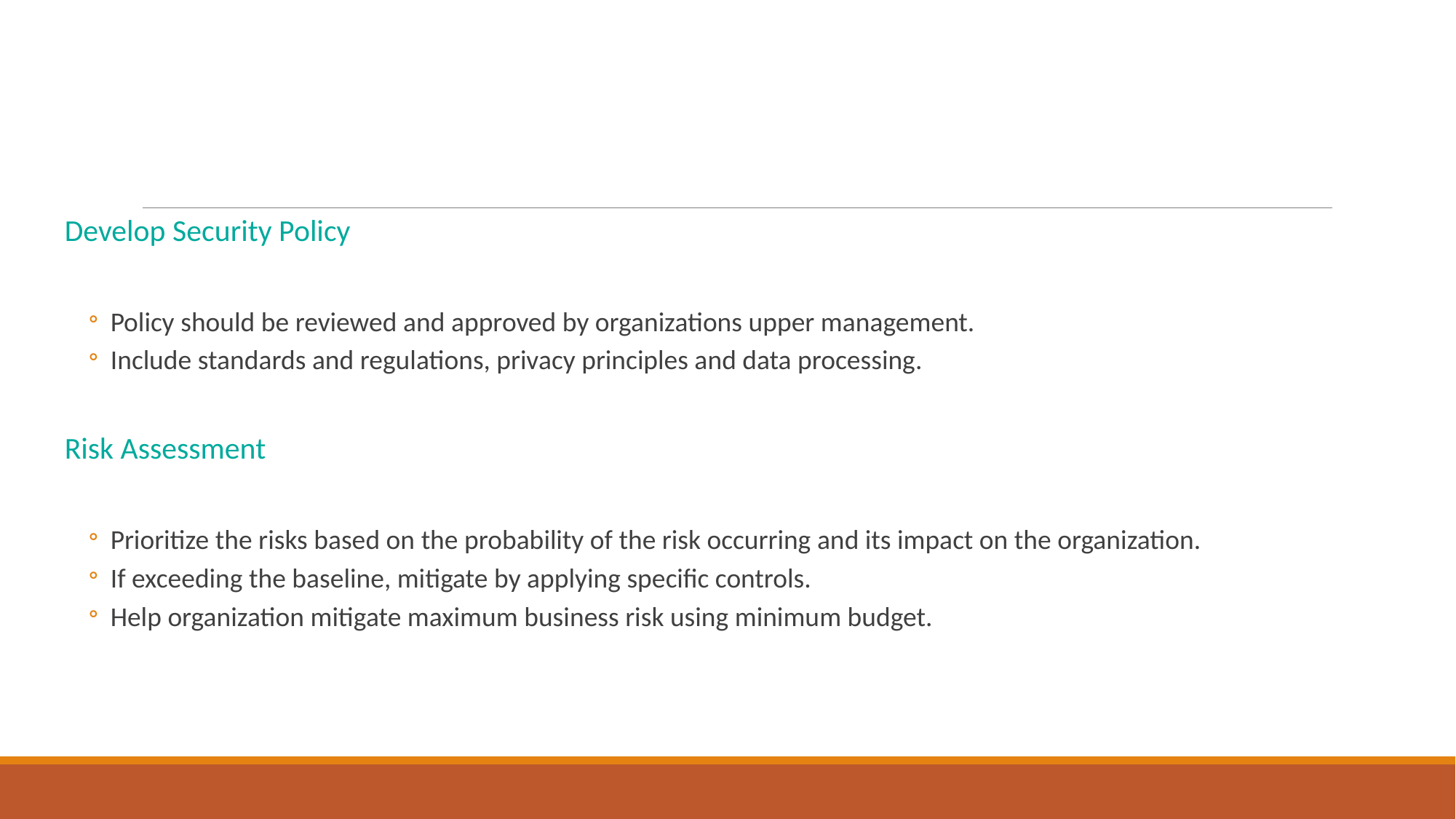

Develop Security Policy

Policy should be reviewed and approved by organizations upper management.
Include standards and regulations, privacy principles and data processing.
Risk Assessment

Prioritize the risks based on the probability of the risk occurring and its impact on the organization.
If exceeding the baseline, mitigate by applying specific controls.
Help organization mitigate maximum business risk using minimum budget.